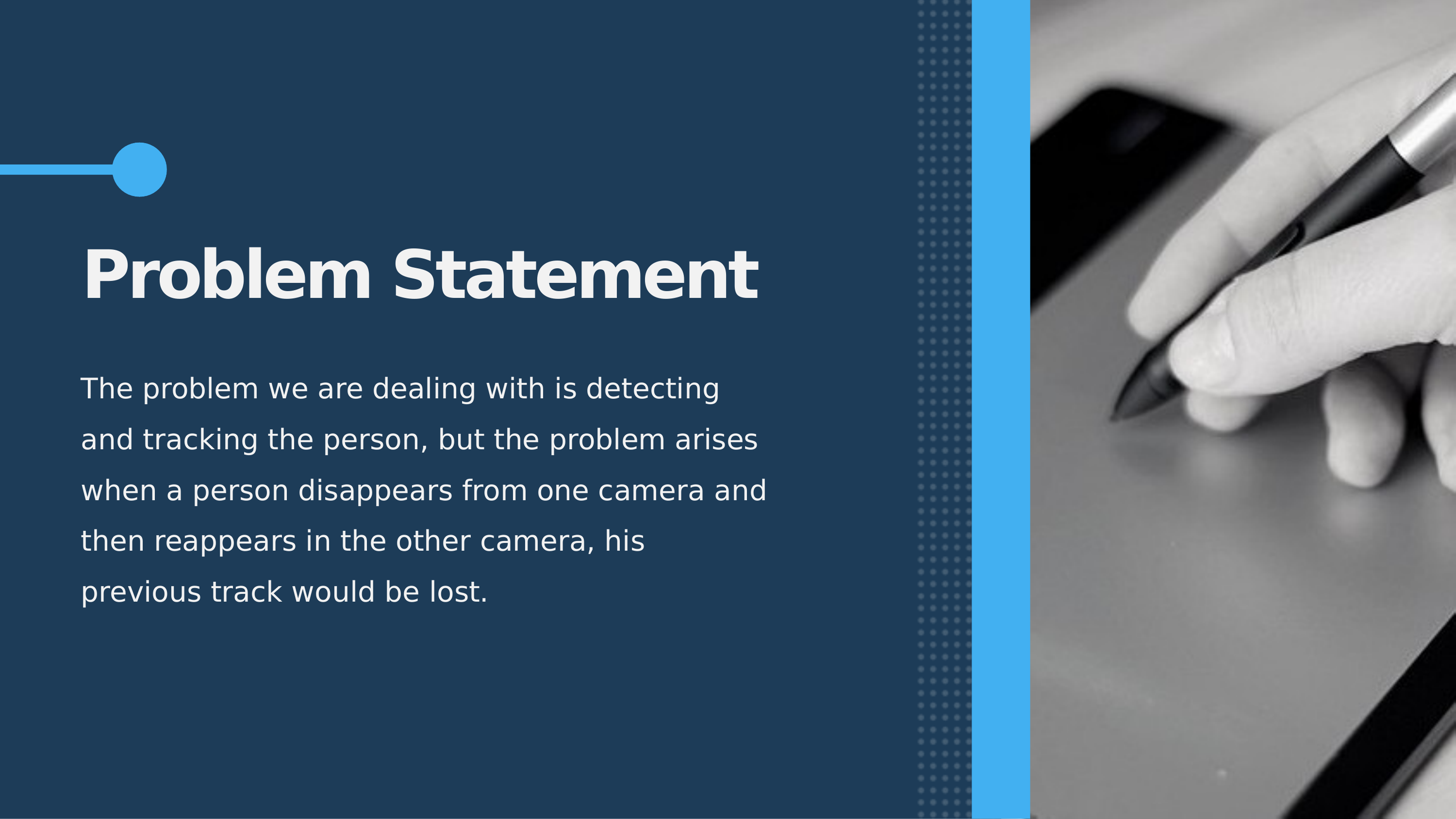

# Problem Statement
The problem we are dealing with is detecting and tracking the person, but the problem arises when a person disappears from one camera and then reappears in the other camera, his previous track would be lost.